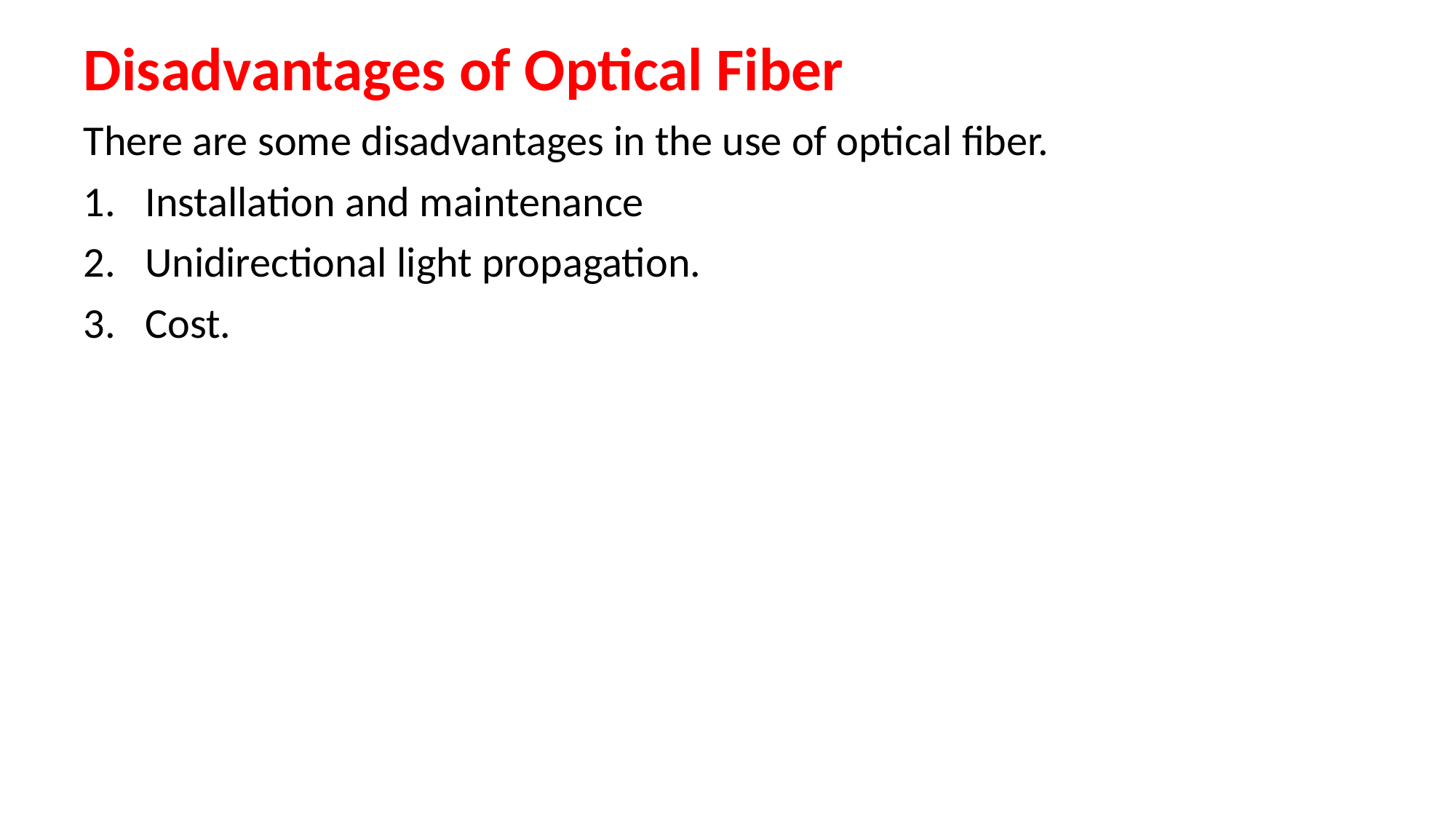

# Disadvantages of Optical Fiber
There are some disadvantages in the use of optical fiber.
Installation and maintenance
Unidirectional light propagation.
Cost.